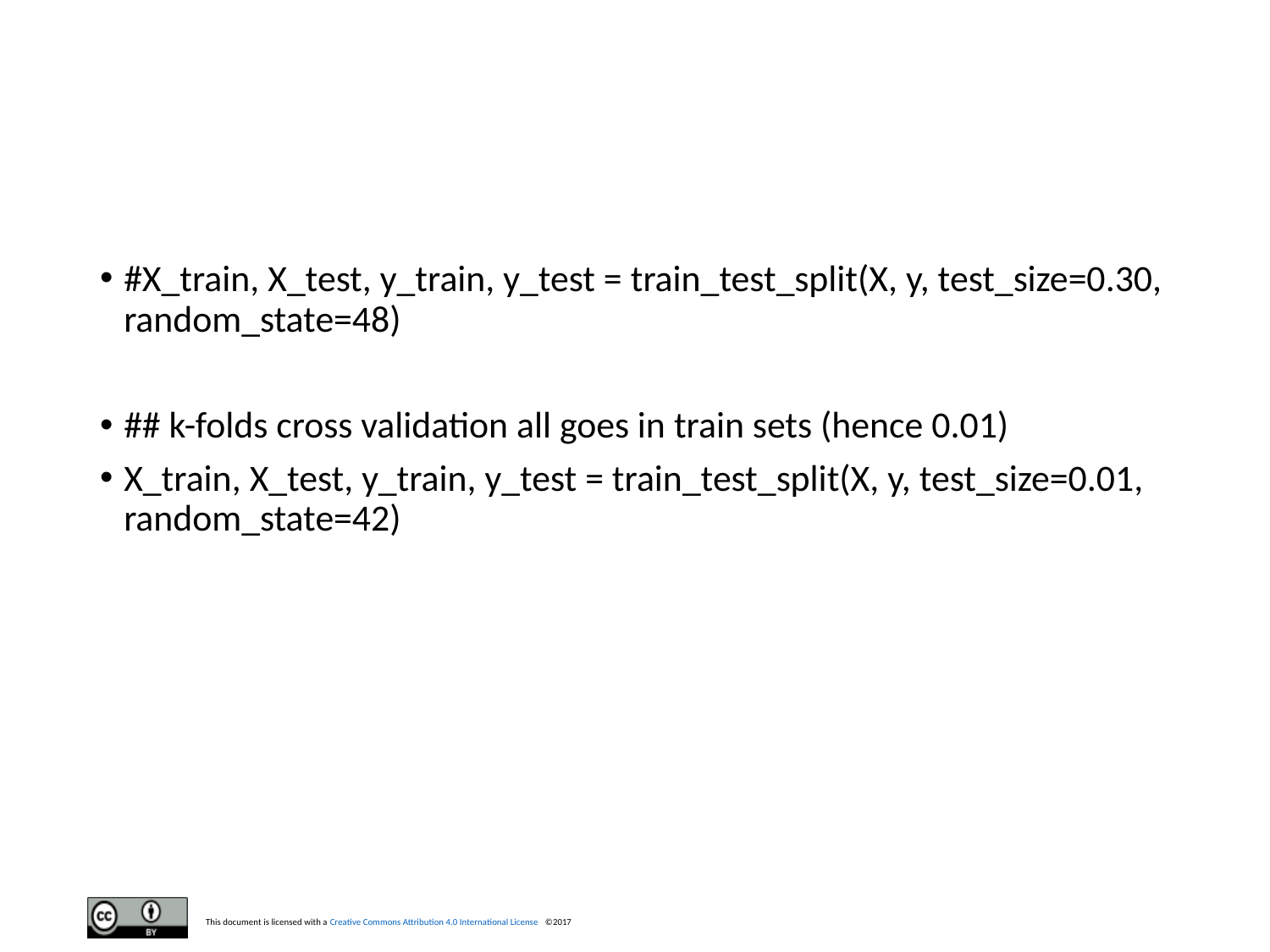

#
#X_train, X_test, y_train, y_test = train_test_split(X, y, test_size=0.30, random_state=48)

## k-folds cross validation all goes in train sets (hence 0.01)
X_train, X_test, y_train, y_test = train_test_split(X, y, test_size=0.01, random_state=42)